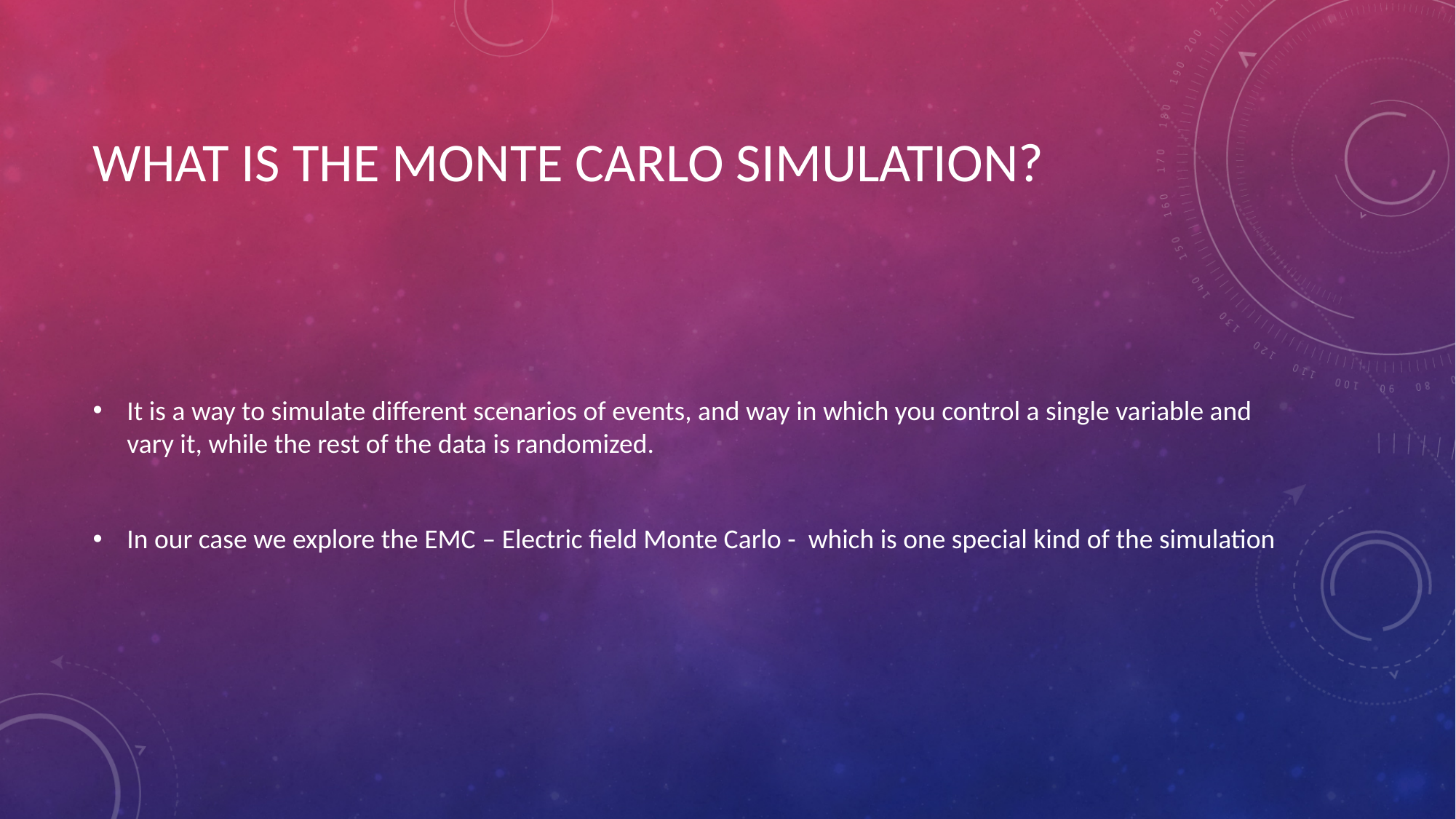

# What is the Monte Carlo Simulation?
It is a way to simulate different scenarios of events, and way in which you control a single variable and vary it, while the rest of the data is randomized.

In our case we explore the EMC – Electric field Monte Carlo -  which is one special kind of the simulation